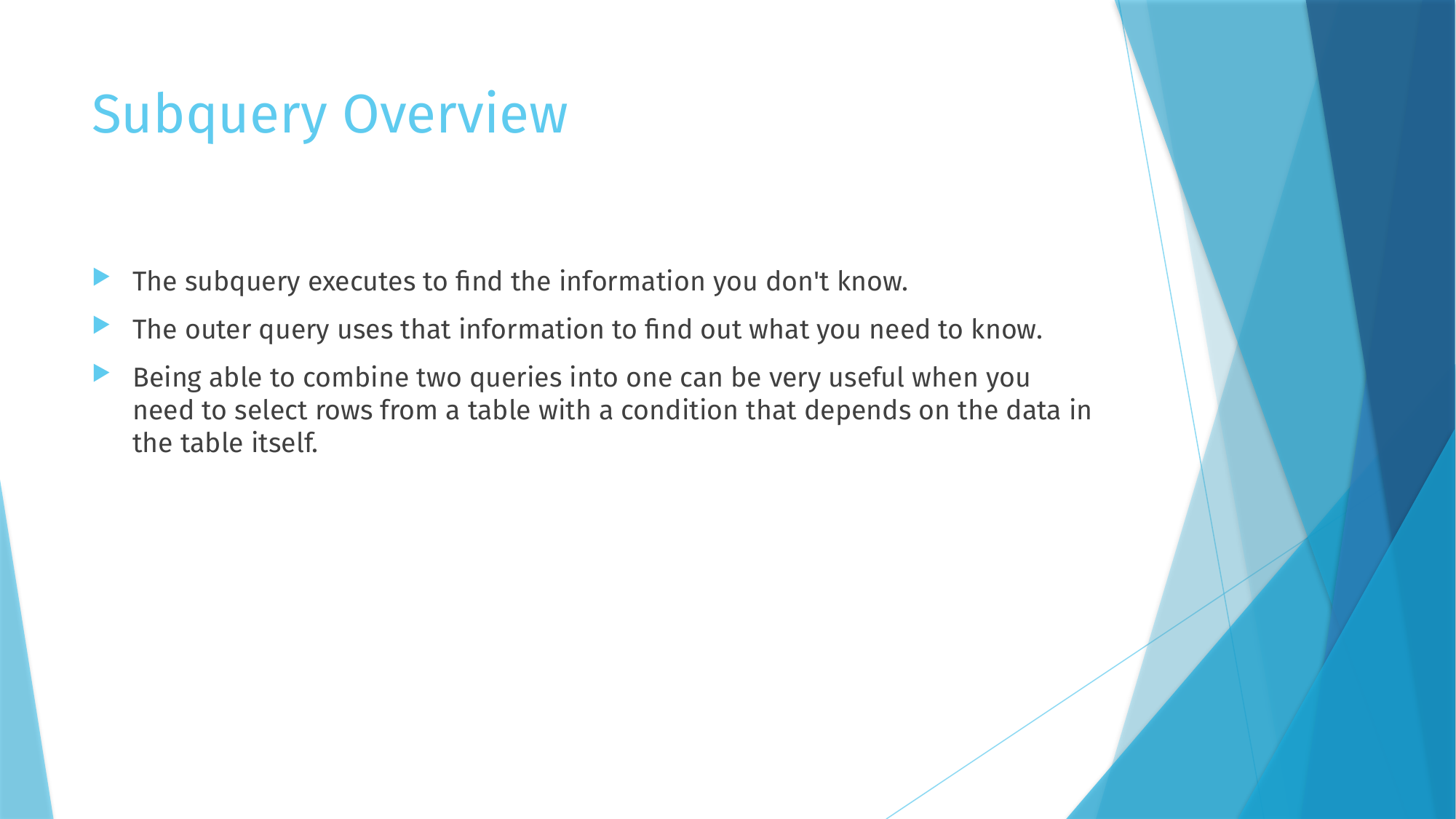

# Subquery Overview
The subquery executes to find the information you don't know.
The outer query uses that information to find out what you need to know.
Being able to combine two queries into one can be very useful when you need to select rows from a table with a condition that depends on the data in the table itself.